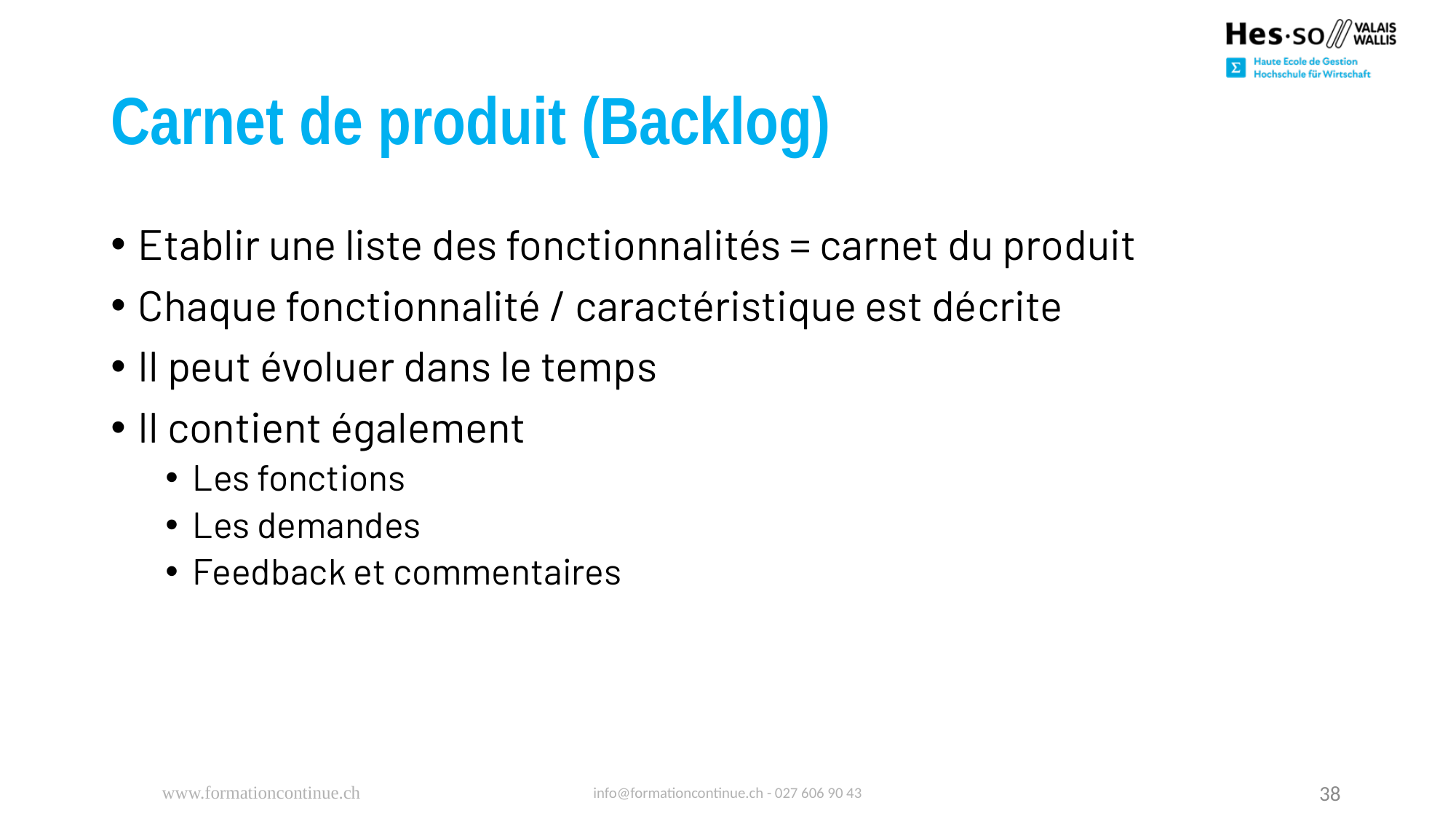

# Carnet de produit (Backlog)
Etablir une liste des fonctionnalités = carnet du produit
Chaque fonctionnalité / caractéristique est décrite
Il peut évoluer dans le temps
Il contient également
Les fonctions
Les demandes
Feedback et commentaires

www.formationcontinue.ch
info@formationcontinue.ch - 027 606 90 43
38